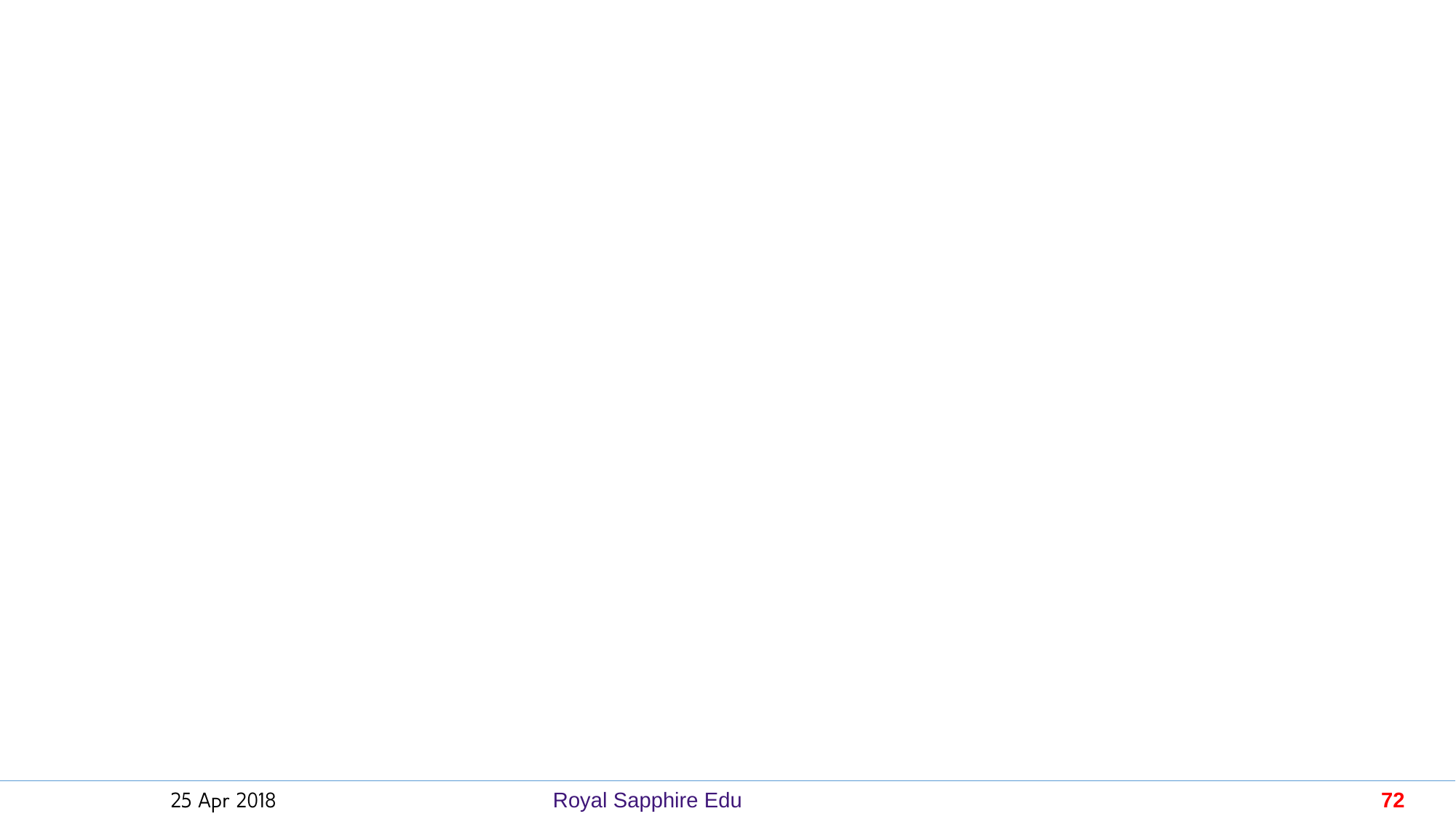

#

25 Apr 2018
Royal Sapphire Edu
72